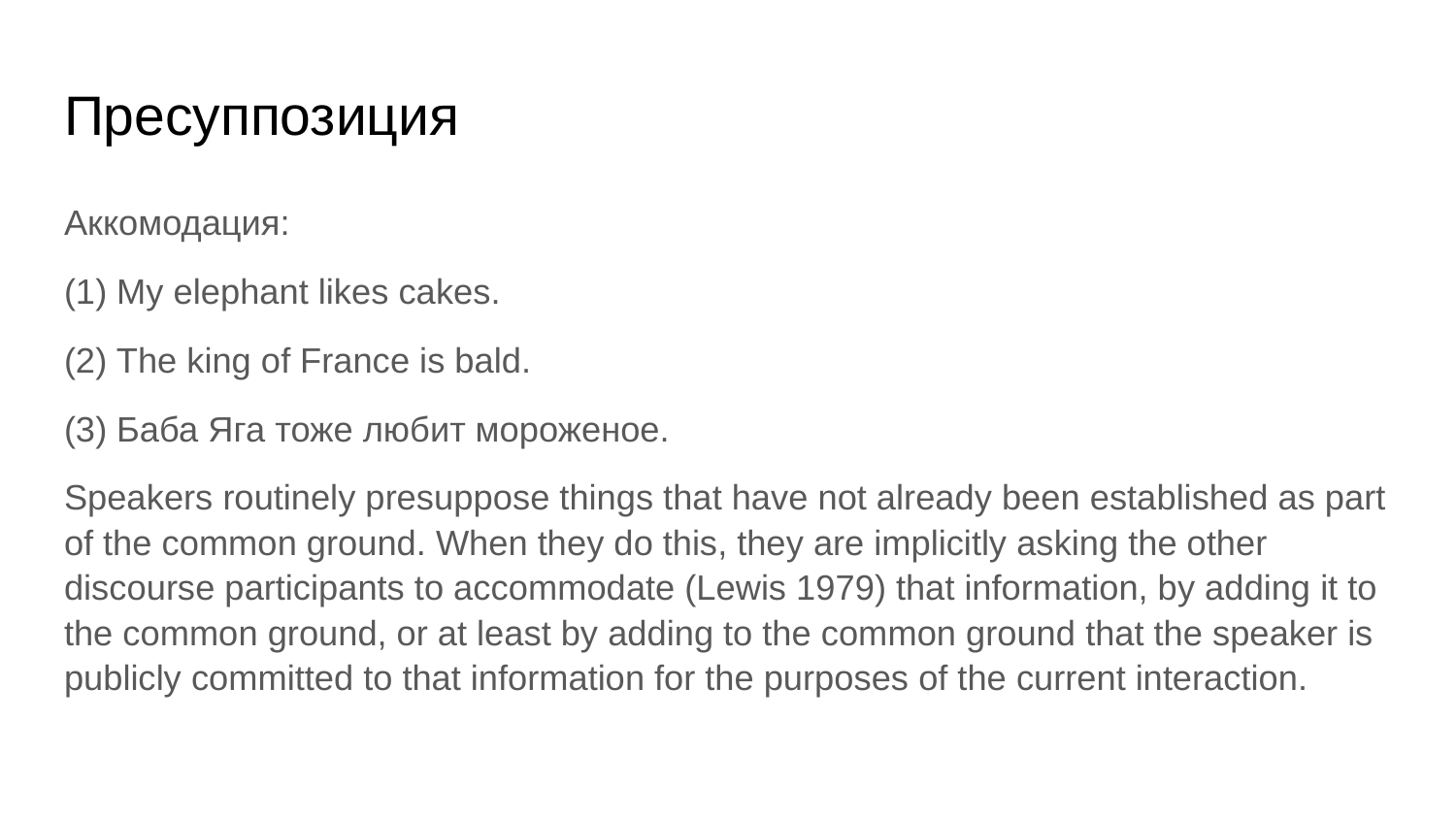

# Пресуппозиция
Аккомодация:
(1) My elephant likes cakes.
(2) The king of France is bald.
(3) Баба Яга тоже любит мороженое.
Speakers routinely presuppose things that have not already been established as part of the common ground. When they do this, they are implicitly asking the other discourse participants to accommodate (Lewis 1979) that information, by adding it to the common ground, or at least by adding to the common ground that the speaker is publicly committed to that information for the purposes of the current interaction.